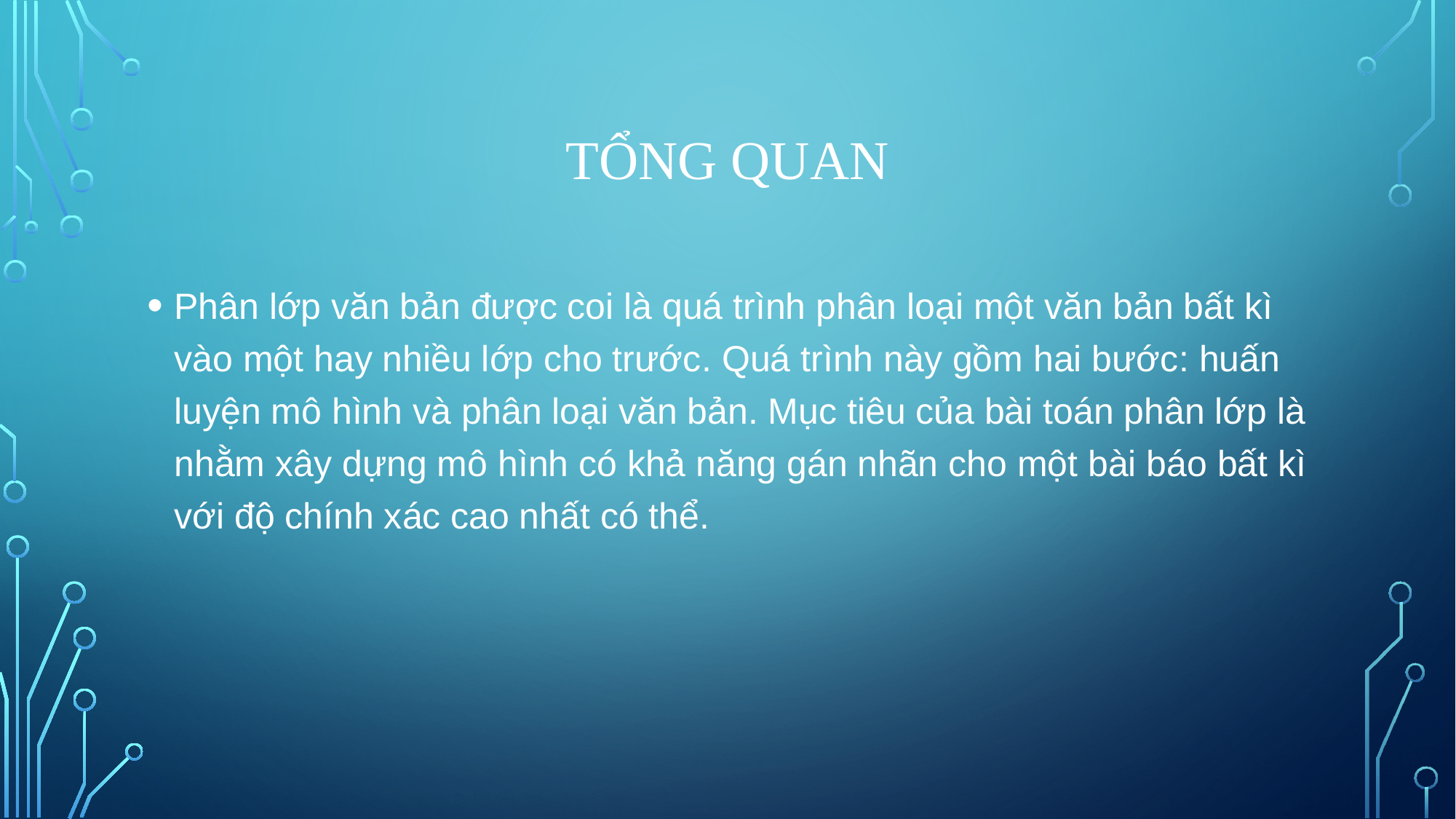

# Tổng Quan
Phân lớp văn bản được coi là quá trình phân loại một văn bản bất kì vào một hay nhiều lớp cho trước. Quá trình này gồm hai bước: huấn luyện mô hình và phân loại văn bản. Mục tiêu của bài toán phân lớp là nhằm xây dựng mô hình có khả năng gán nhãn cho một bài báo bất kì với độ chính xác cao nhất có thể.